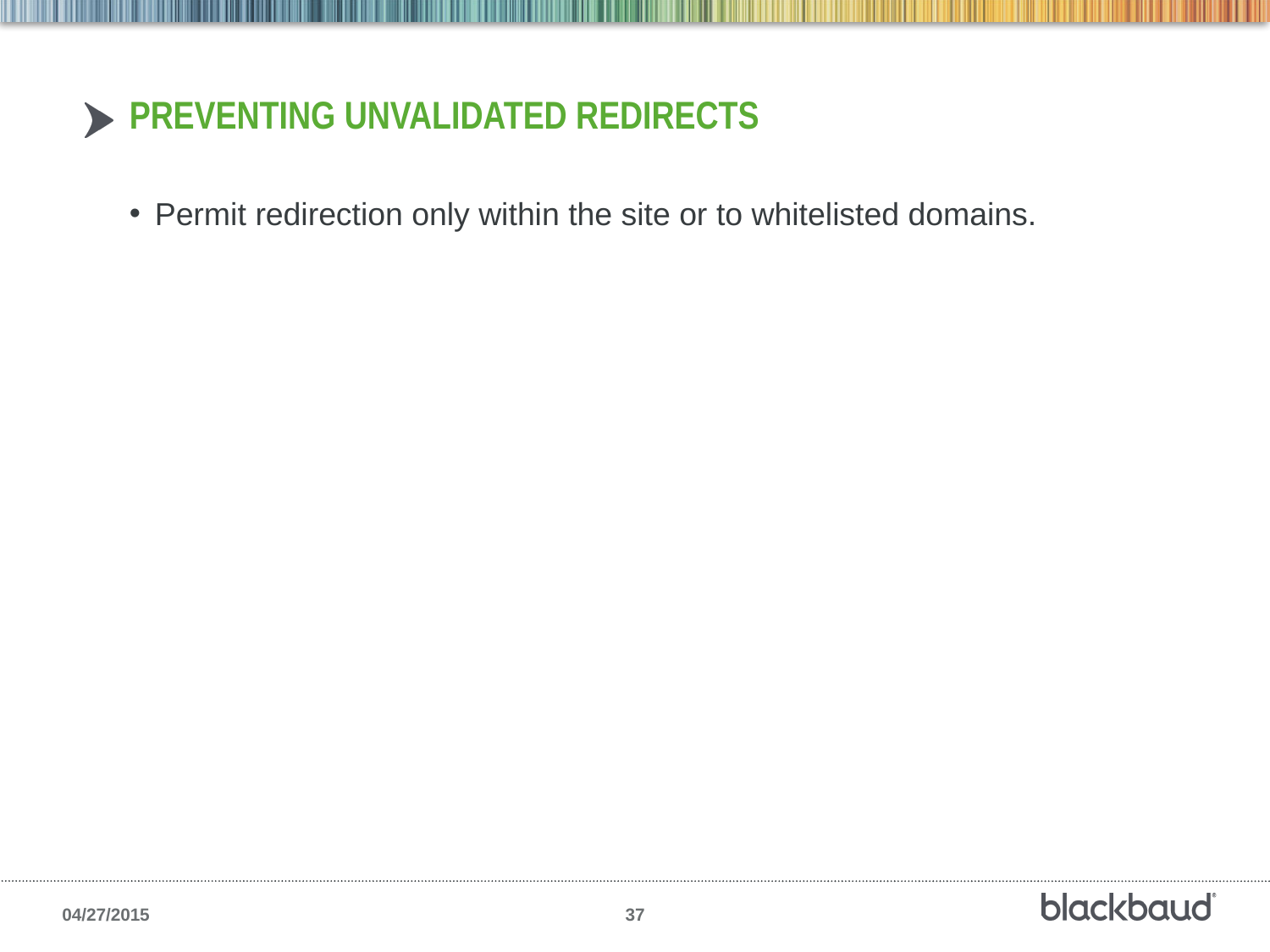

# PREVENTING UNVALIDATED REDIRECTS
Permit redirection only within the site or to whitelisted domains.